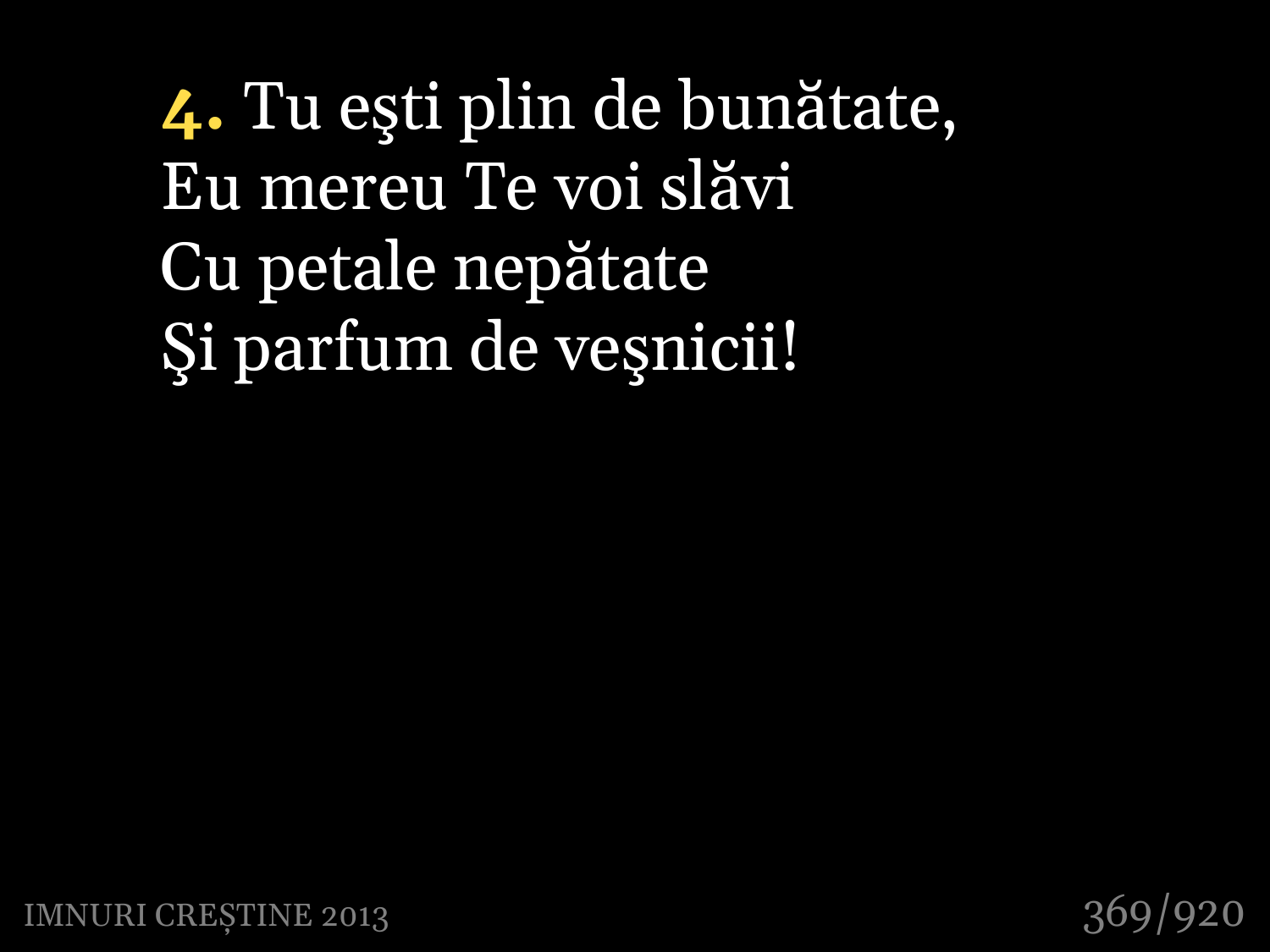

4. Tu eşti plin de bunătate,
Eu mereu Te voi slăvi
Cu petale nepătate
Şi parfum de veşnicii!
369/920
IMNURI CREȘTINE 2013